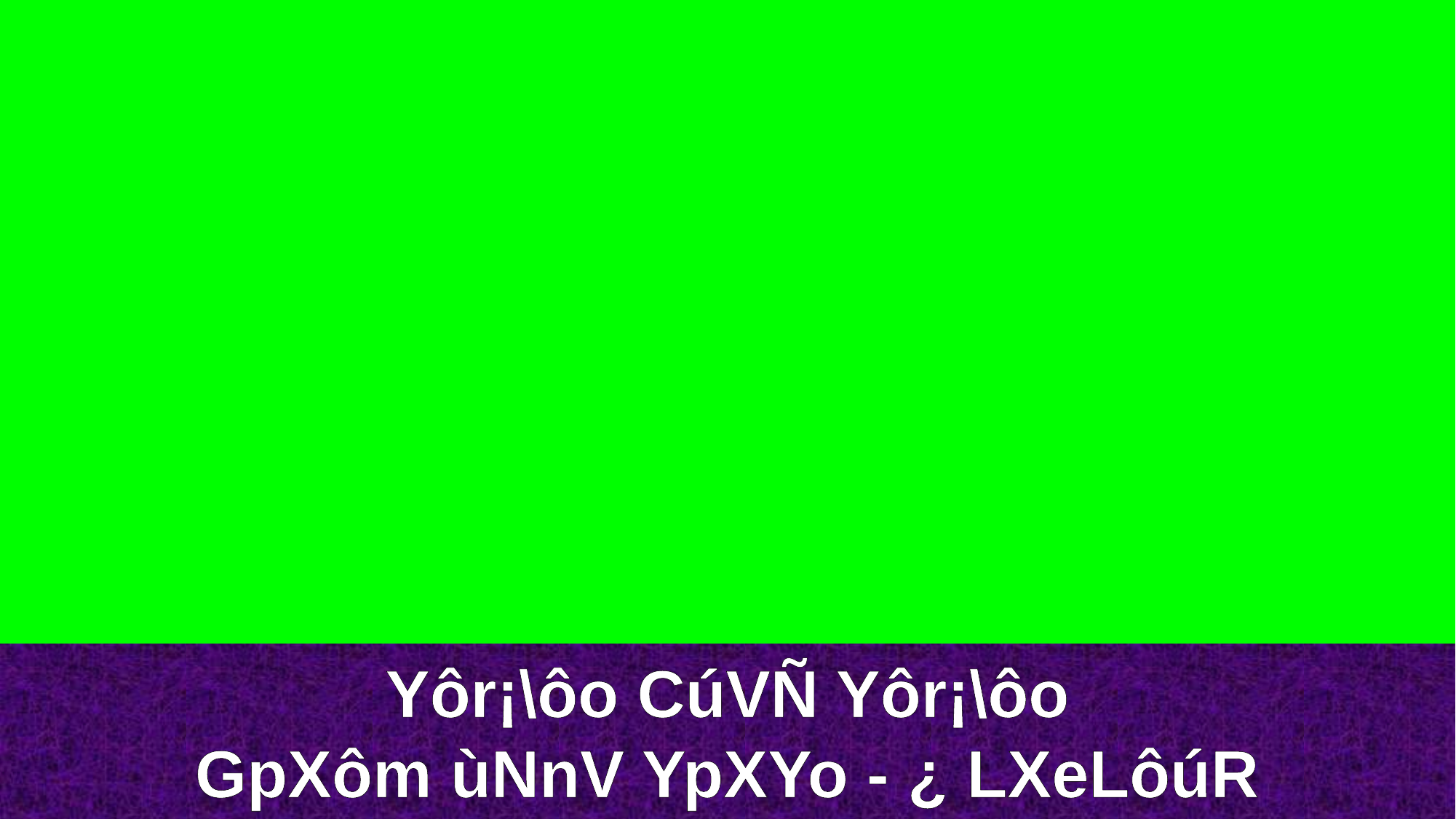

Yôr¡\ôo CúVÑ Yôr¡\ôo
GpXôm ùNnV YpXYo - ¿ LXeLôúR